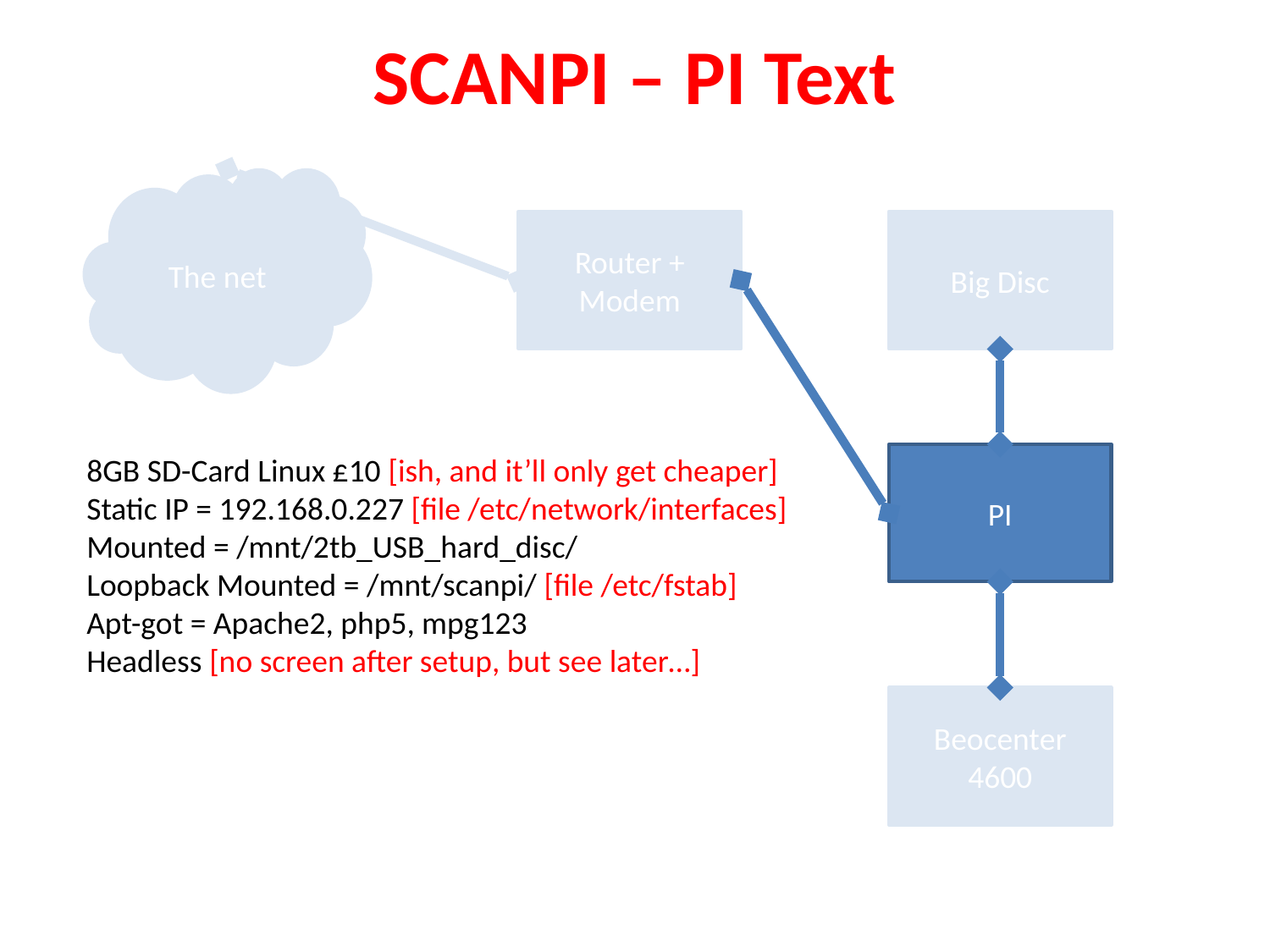

SCANPI – PI Text
The net
Router + Modem
Big Disc
8GB SD-Card Linux £10 [ish, and it’ll only get cheaper]
Static IP = 192.168.0.227 [file /etc/network/interfaces]
Mounted = /mnt/2tb_USB_hard_disc/
Loopback Mounted = /mnt/scanpi/ [file /etc/fstab]
Apt-got = Apache2, php5, mpg123
Headless [no screen after setup, but see later…]
PI
Beocenter
4600